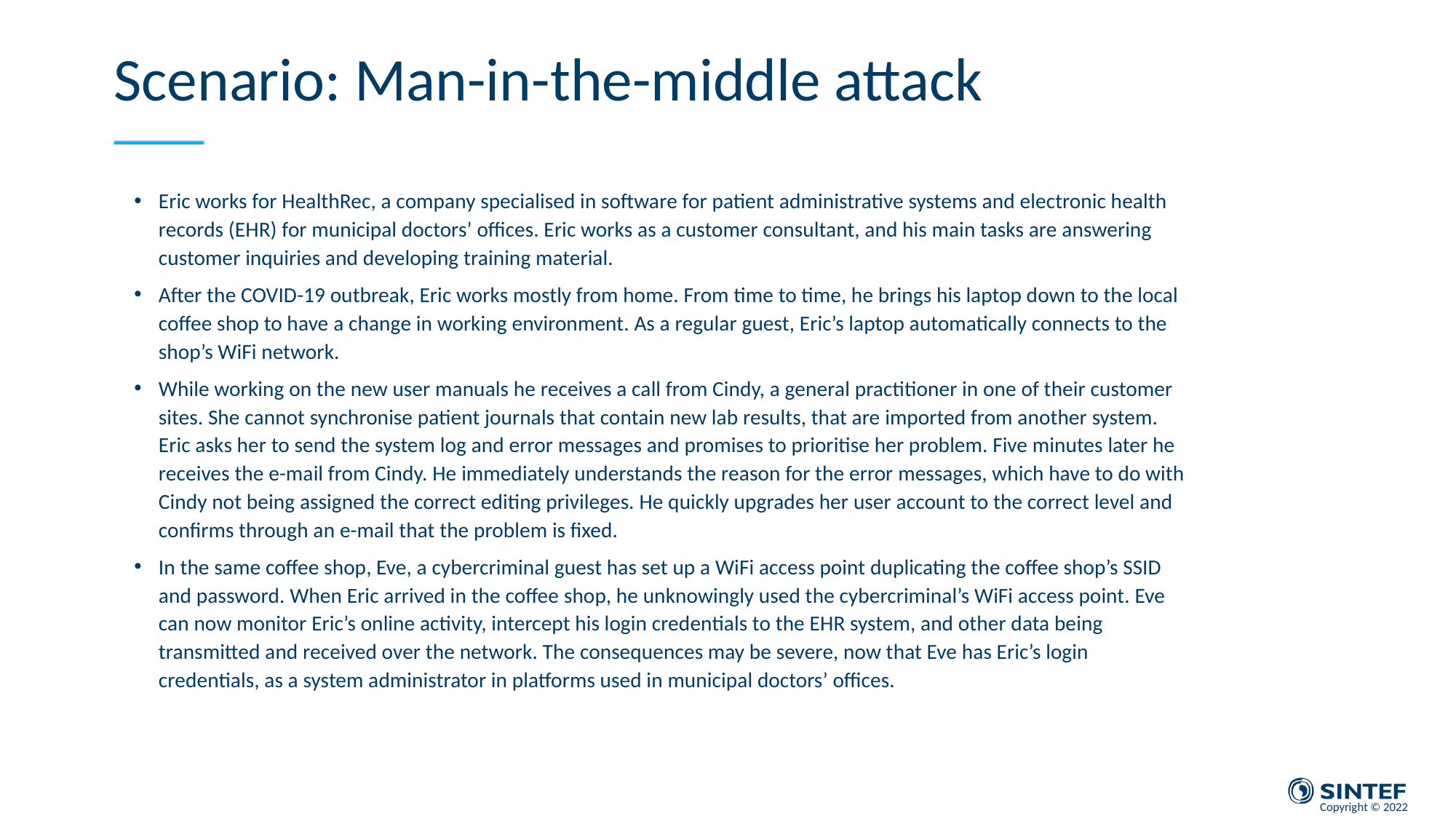

# Scenario: Man-in-the-middle attack
Eric works for HealthRec, a company specialised in software for patient administrative systems and electronic health records (EHR) for municipal doctors’ offices. Eric works as a customer consultant, and his main tasks are answering customer inquiries and developing training material.
After the COVID-19 outbreak, Eric works mostly from home. From time to time, he brings his laptop down to the local coffee shop to have a change in working environment. As a regular guest, Eric’s laptop automatically connects to the shop’s WiFi network.
While working on the new user manuals he receives a call from Cindy, a general practitioner in one of their customer sites. She cannot synchronise patient journals that contain new lab results, that are imported from another system. Eric asks her to send the system log and error messages and promises to prioritise her problem. Five minutes later he receives the e-mail from Cindy. He immediately understands the reason for the error messages, which have to do with Cindy not being assigned the correct editing privileges. He quickly upgrades her user account to the correct level and confirms through an e-mail that the problem is fixed.
In the same coffee shop, Eve, a cybercriminal guest has set up a WiFi access point duplicating the coffee shop’s SSID and password. When Eric arrived in the coffee shop, he unknowingly used the cybercriminal’s WiFi access point. Eve can now monitor Eric’s online activity, intercept his login credentials to the EHR system, and other data being transmitted and received over the network. The consequences may be severe, now that Eve has Eric’s login credentials, as a system administrator in platforms used in municipal doctors’ offices.